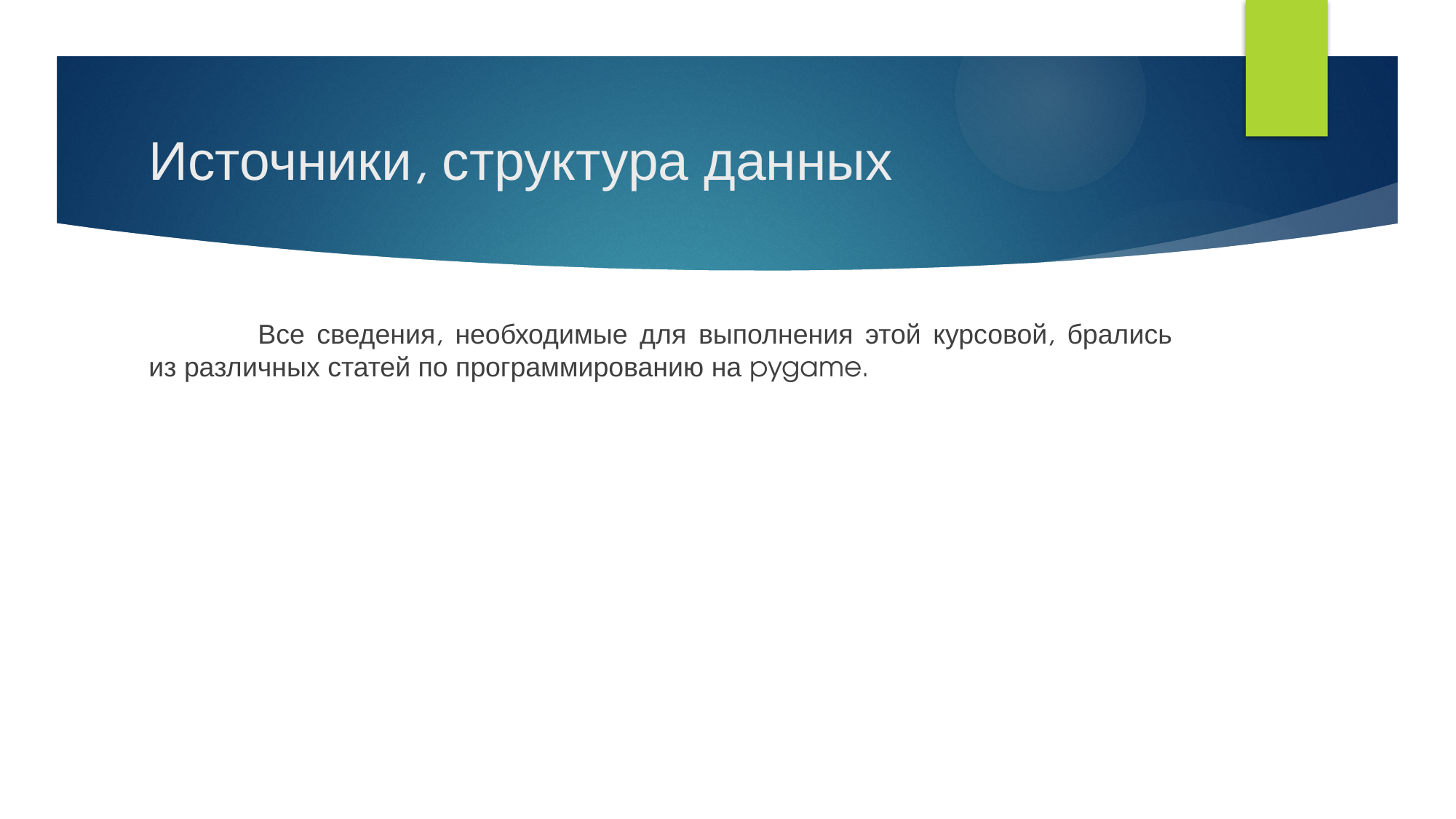

# Источники, структура данных
	Все сведения, необходимые для выполнения этой курсовой, брались из различных статей по программированию на pygame.